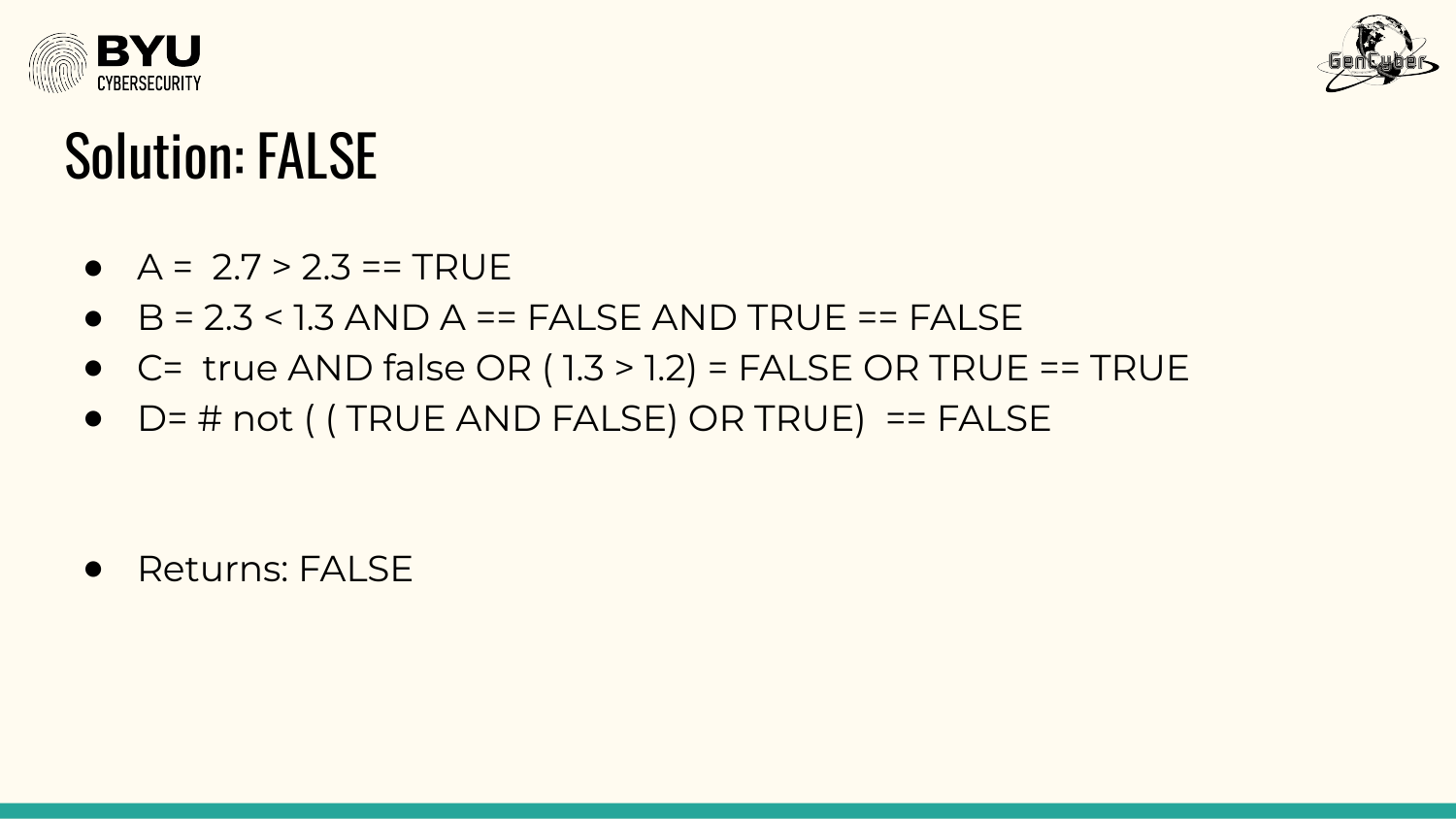

# Solution: FALSE
A =  2.7 > 2.3 == TRUE
B = 2.3 < 1.3 AND A == FALSE AND TRUE == FALSE
C=  true AND false OR ( 1.3 > 1.2) = FALSE OR TRUE == TRUE
D= # not ( ( TRUE AND FALSE) OR TRUE)  == FALSE

Returns: FALSE